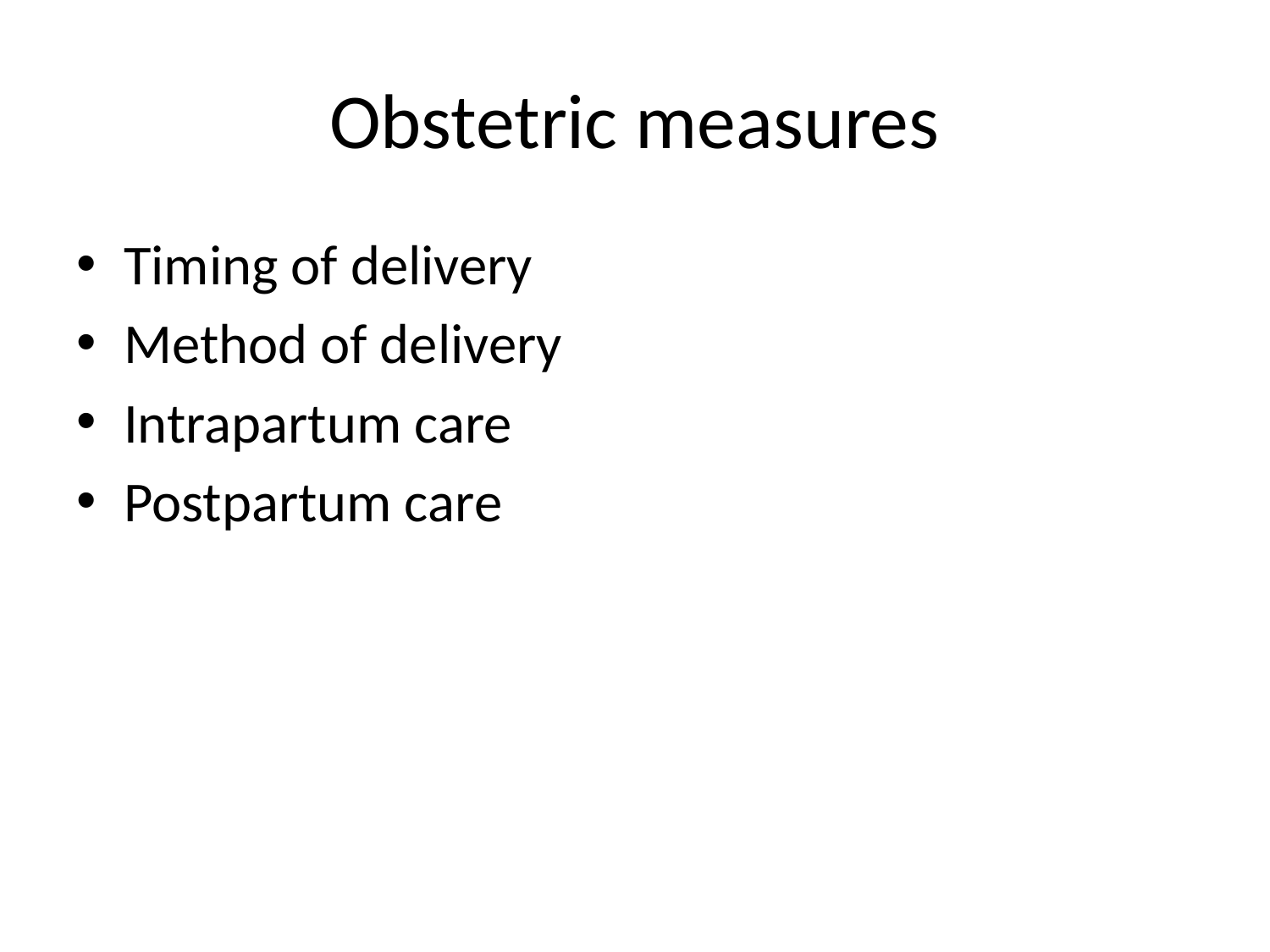

# Obstetric measures
Timing of delivery
Method of delivery
Intrapartum care
Postpartum care